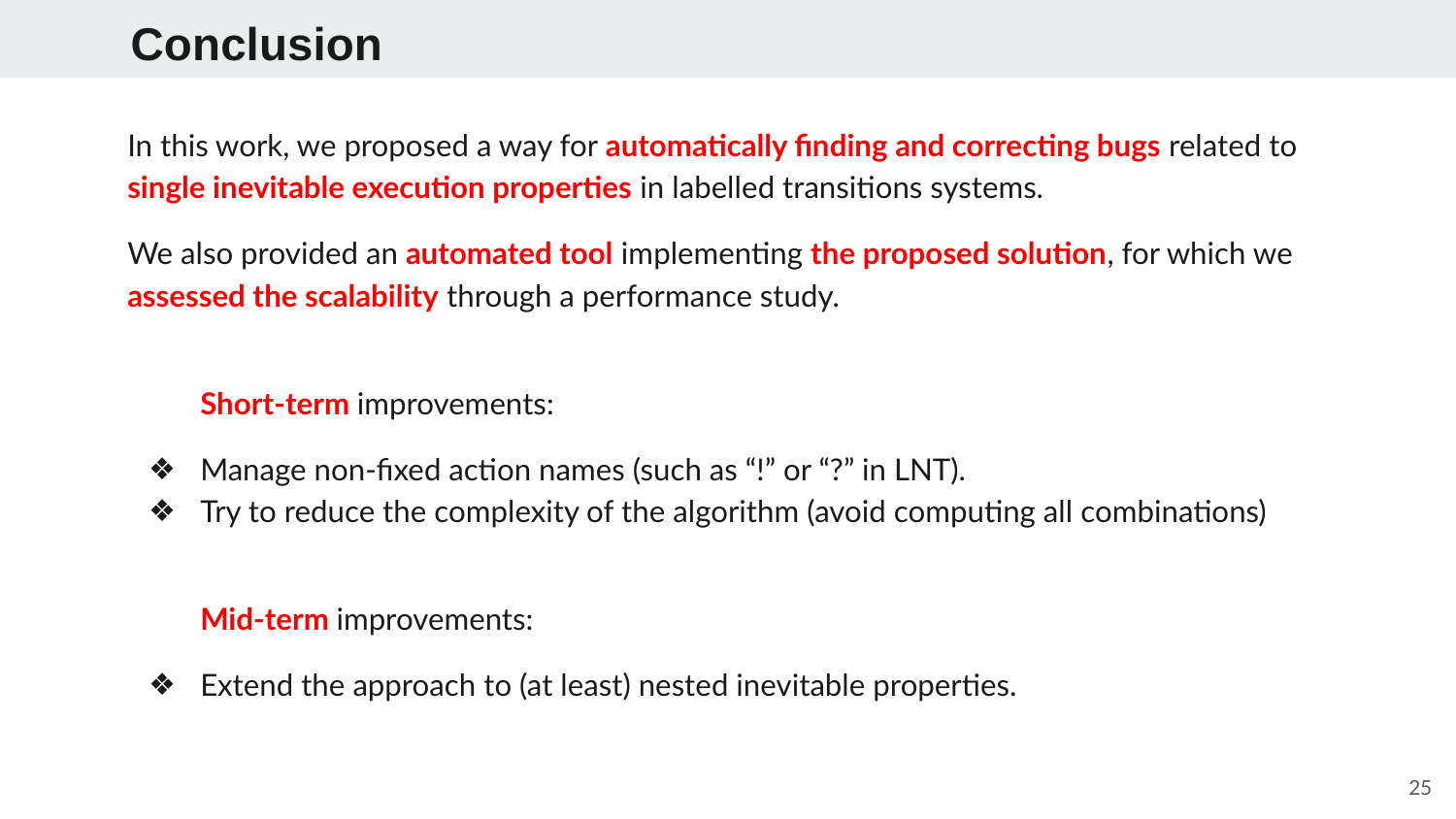

# Conclusion
In this work, we proposed a way for automatically finding and correcting bugs related to single inevitable execution properties in labelled transitions systems.
We also provided an automated tool implementing the proposed solution, for which we assessed the scalability through a performance study.
	Short-term improvements:
Manage non-fixed action names (such as “!” or “?” in LNT).
Try to reduce the complexity of the algorithm (avoid computing all combinations)
	Mid-term improvements:
Extend the approach to (at least) nested inevitable properties.
25